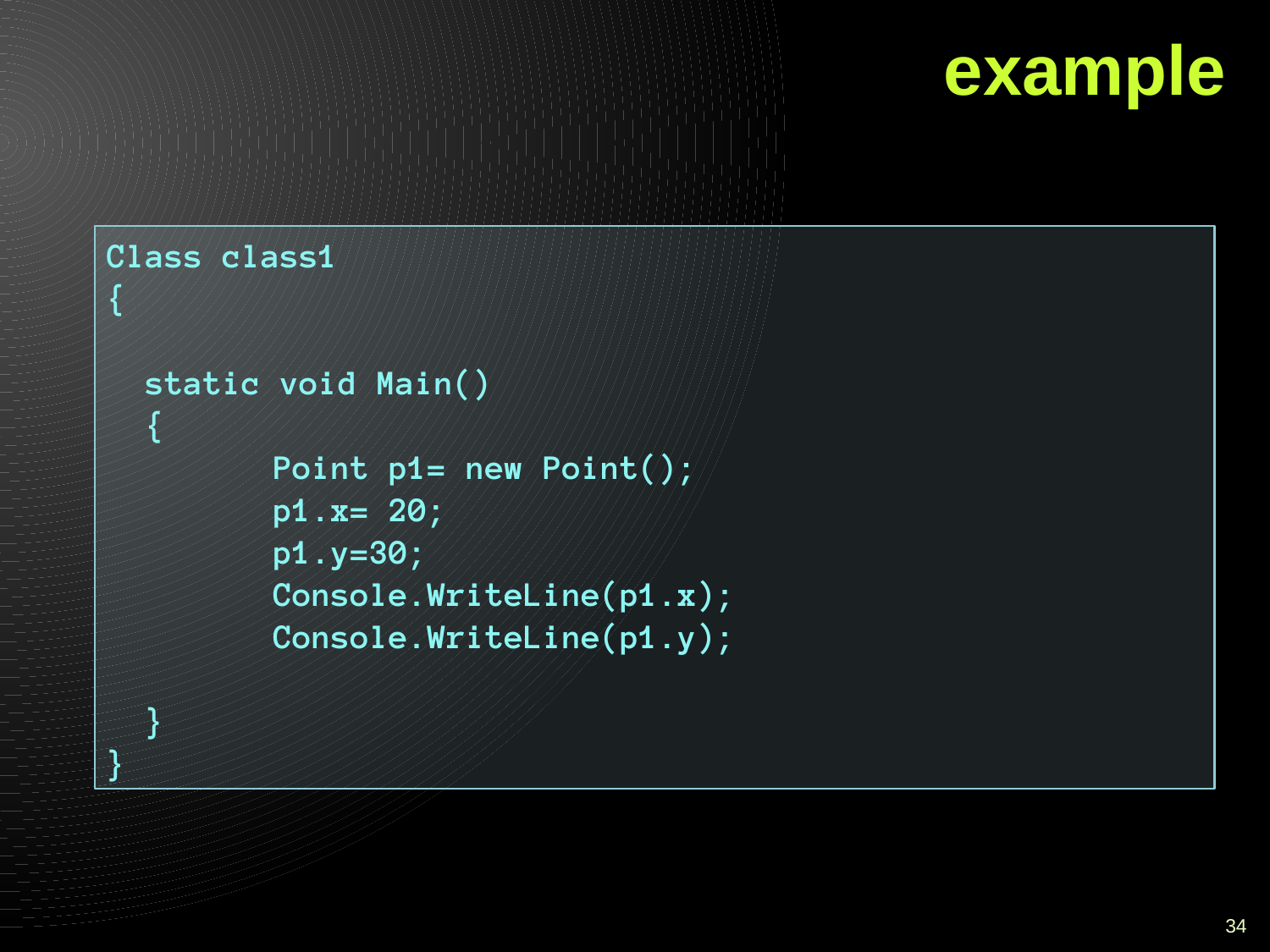

# example

Class class1
{

  static void Main()
  {
		Point p1= new Point();
		p1.x= 20;
		p1.y=30;
		Console.WriteLine(p1.x);
		Console.WriteLine(p1.y);

  }
}
34